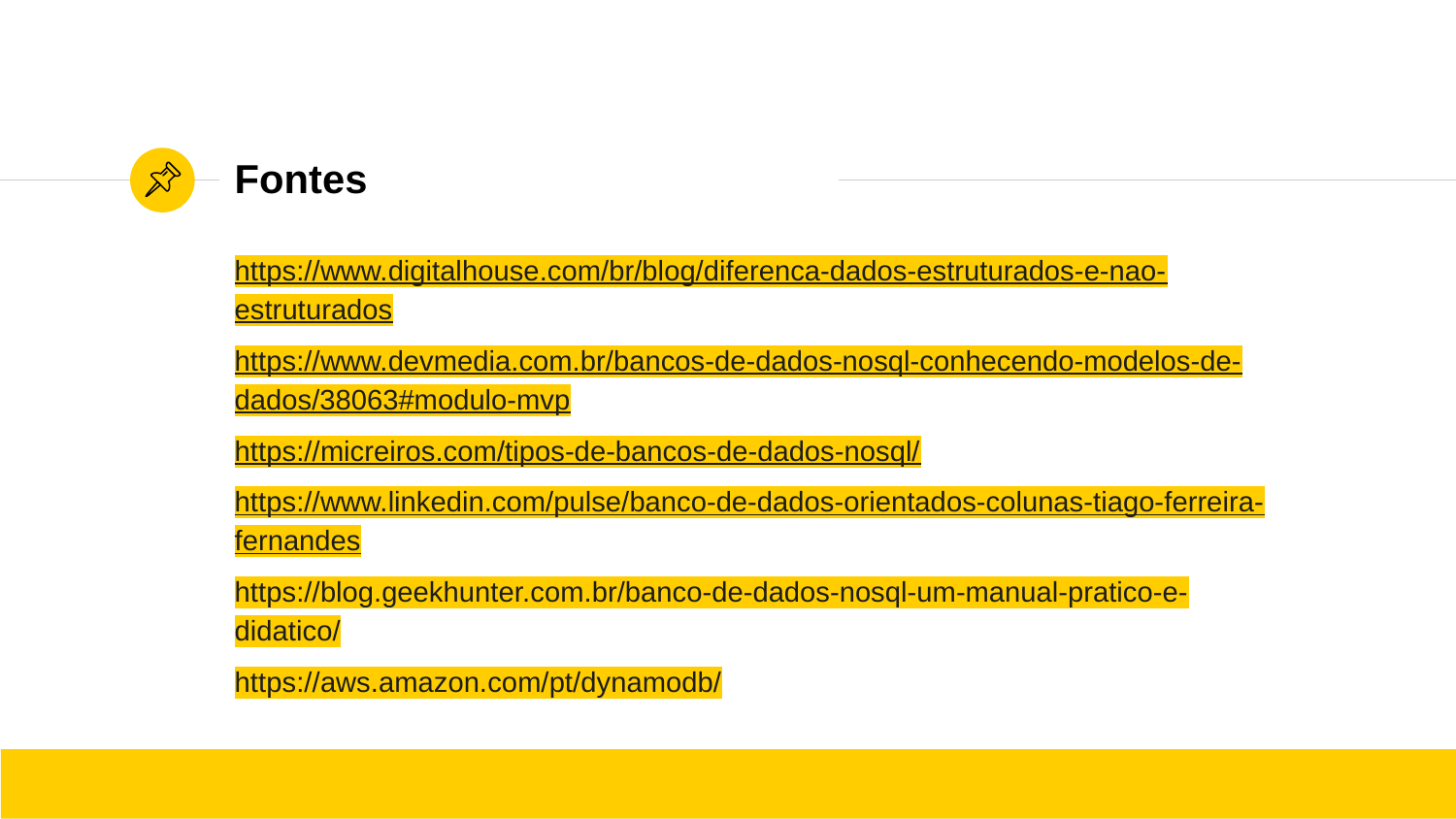

# Fontes

https://www.digitalhouse.com/br/blog/diferenca-dados-estruturados-e-nao-estruturados
https://www.devmedia.com.br/bancos-de-dados-nosql-conhecendo-modelos-de-dados/38063#modulo-mvp
https://micreiros.com/tipos-de-bancos-de-dados-nosql/
https://www.linkedin.com/pulse/banco-de-dados-orientados-colunas-tiago-ferreira-fernandes
https://blog.geekhunter.com.br/banco-de-dados-nosql-um-manual-pratico-e-didatico/
https://aws.amazon.com/pt/dynamodb/